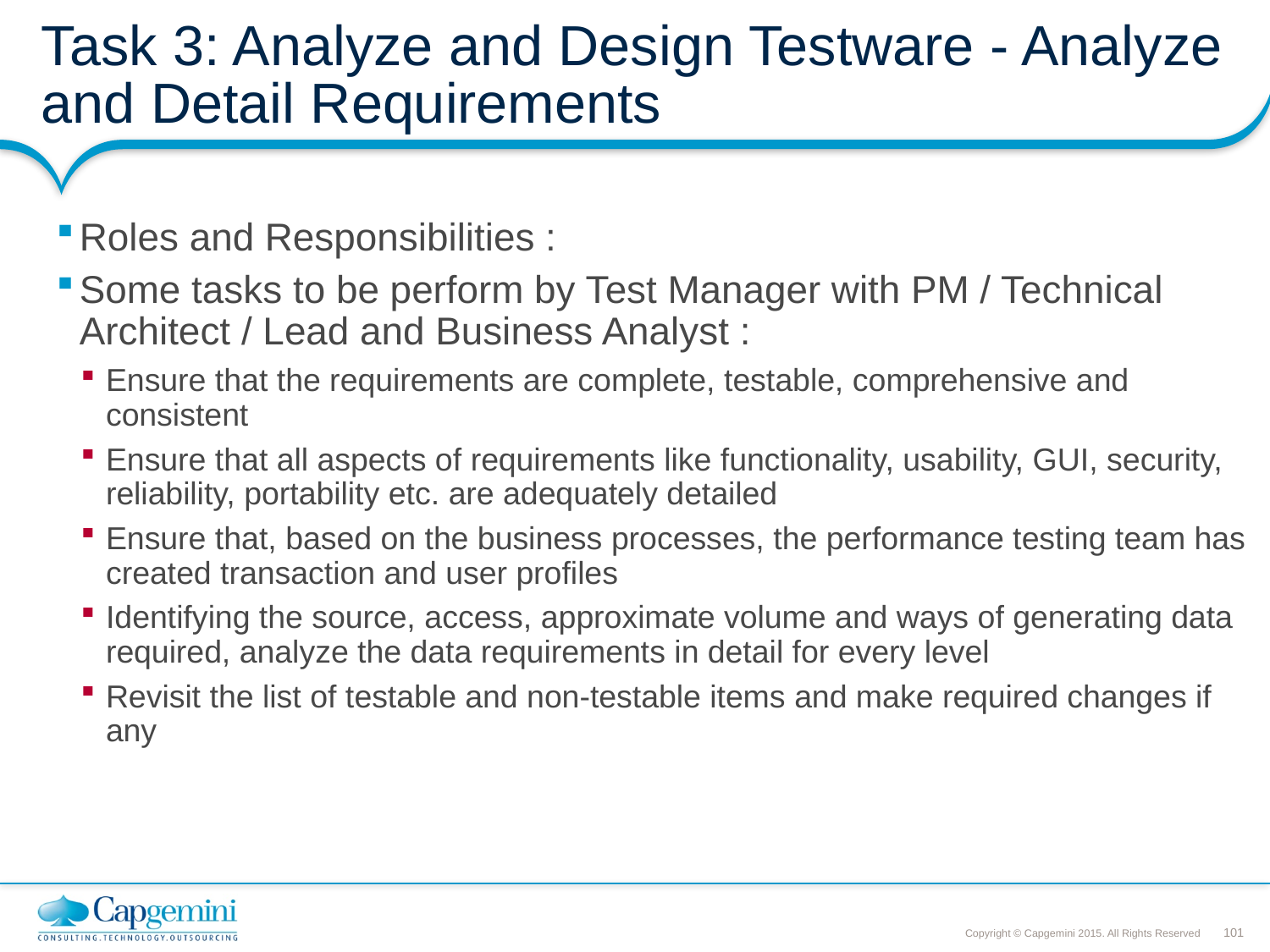

# Task 3: Analyze and Design Testware - Analyze and Detail Requirements
Roles and Responsibilities :
Some tasks to be perform by Test Manager with PM / Technical Architect / Lead and Business Analyst :
Ensure that the requirements are complete, testable, comprehensive and consistent
Ensure that all aspects of requirements like functionality, usability, GUI, security, reliability, portability etc. are adequately detailed
Ensure that, based on the business processes, the performance testing team has created transaction and user profiles
Identifying the source, access, approximate volume and ways of generating data required, analyze the data requirements in detail for every level
Revisit the list of testable and non-testable items and make required changes if any